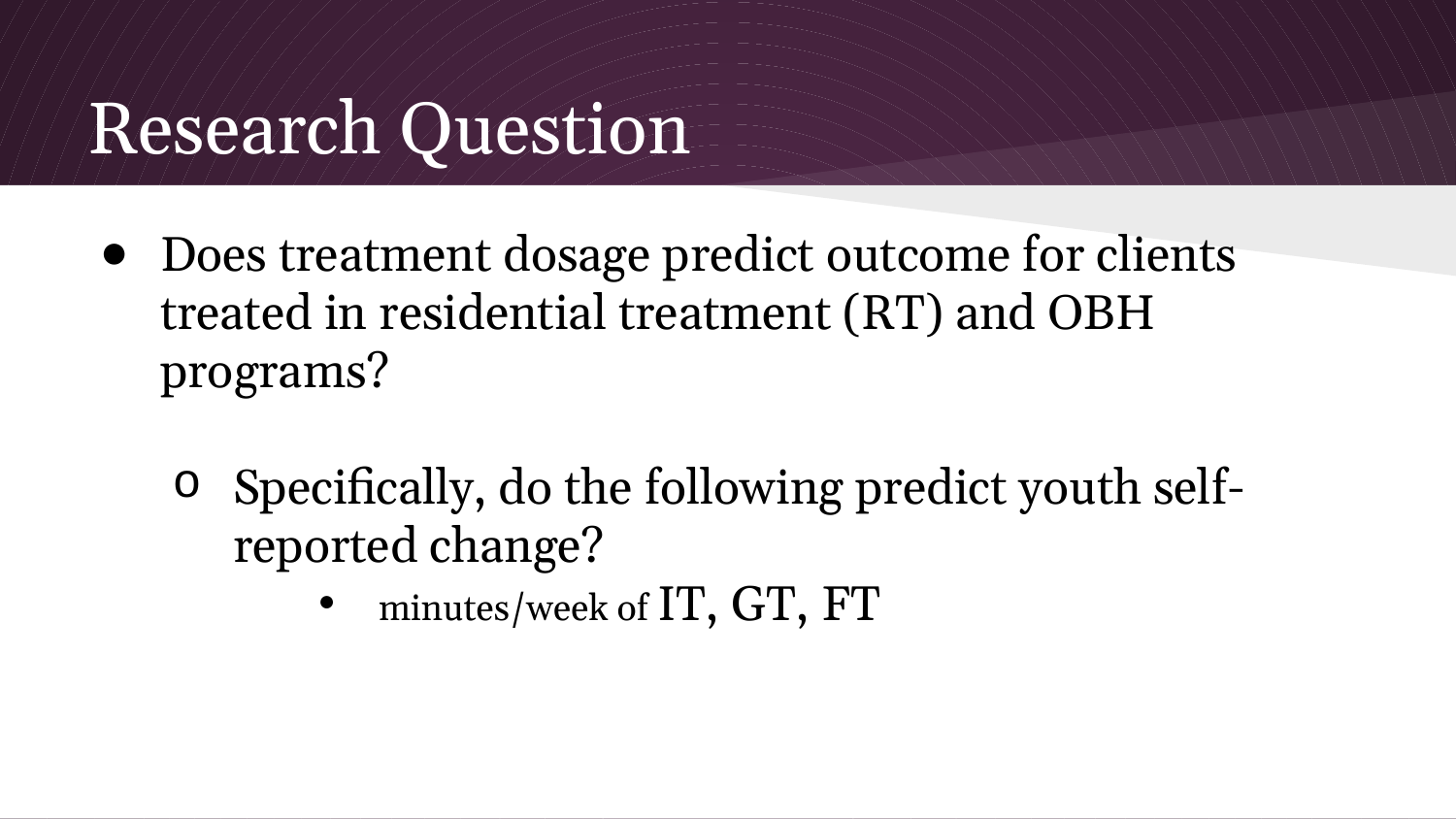

# Research Question
Does treatment dosage predict outcome for clients treated in residential treatment (RT) and OBH programs?

Specifically, do the following predict youth self-reported change?
minutes/week of IT, GT, FT